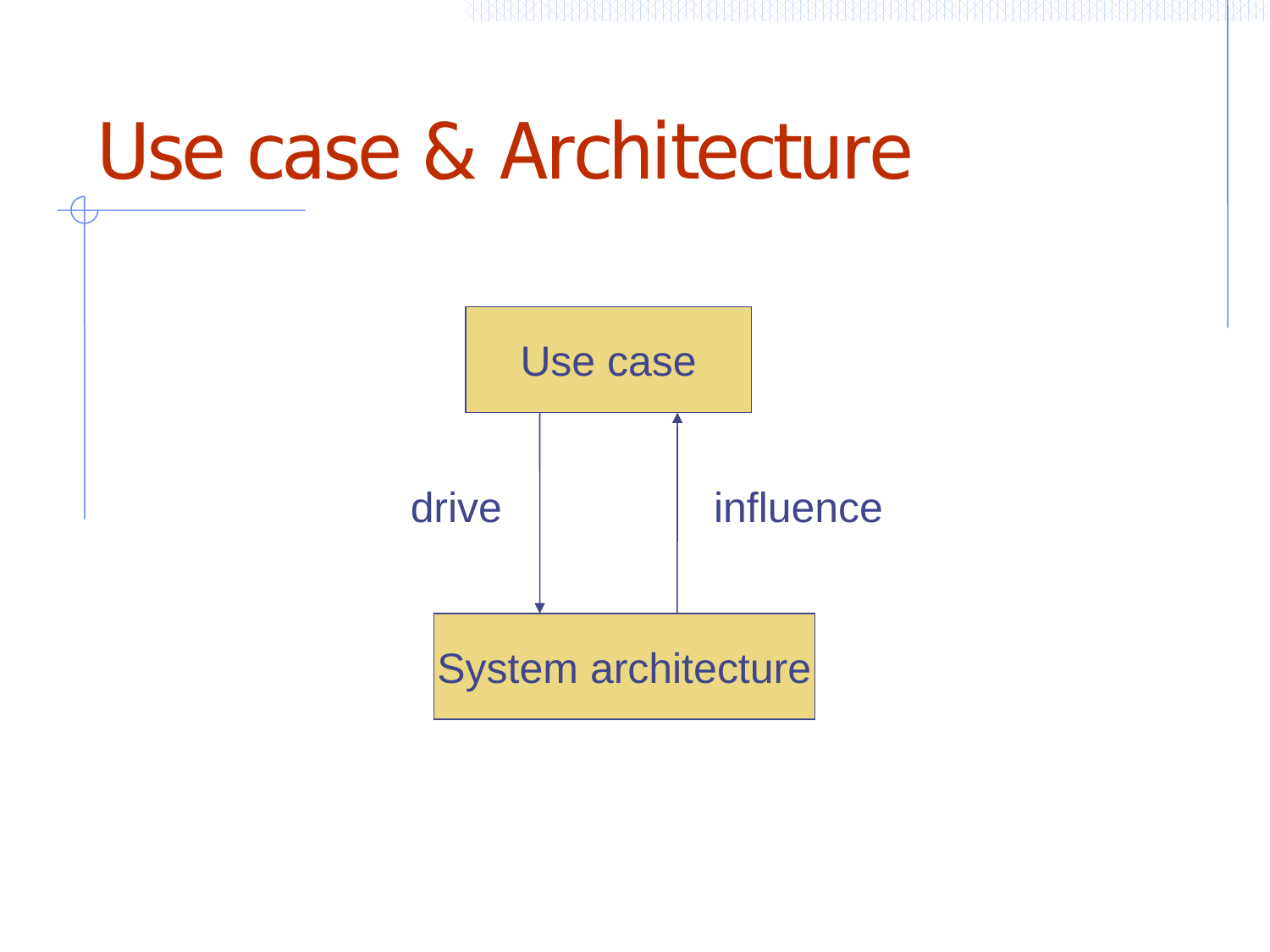

# Use case & Architecture
Use case

drive
influence
System architecture